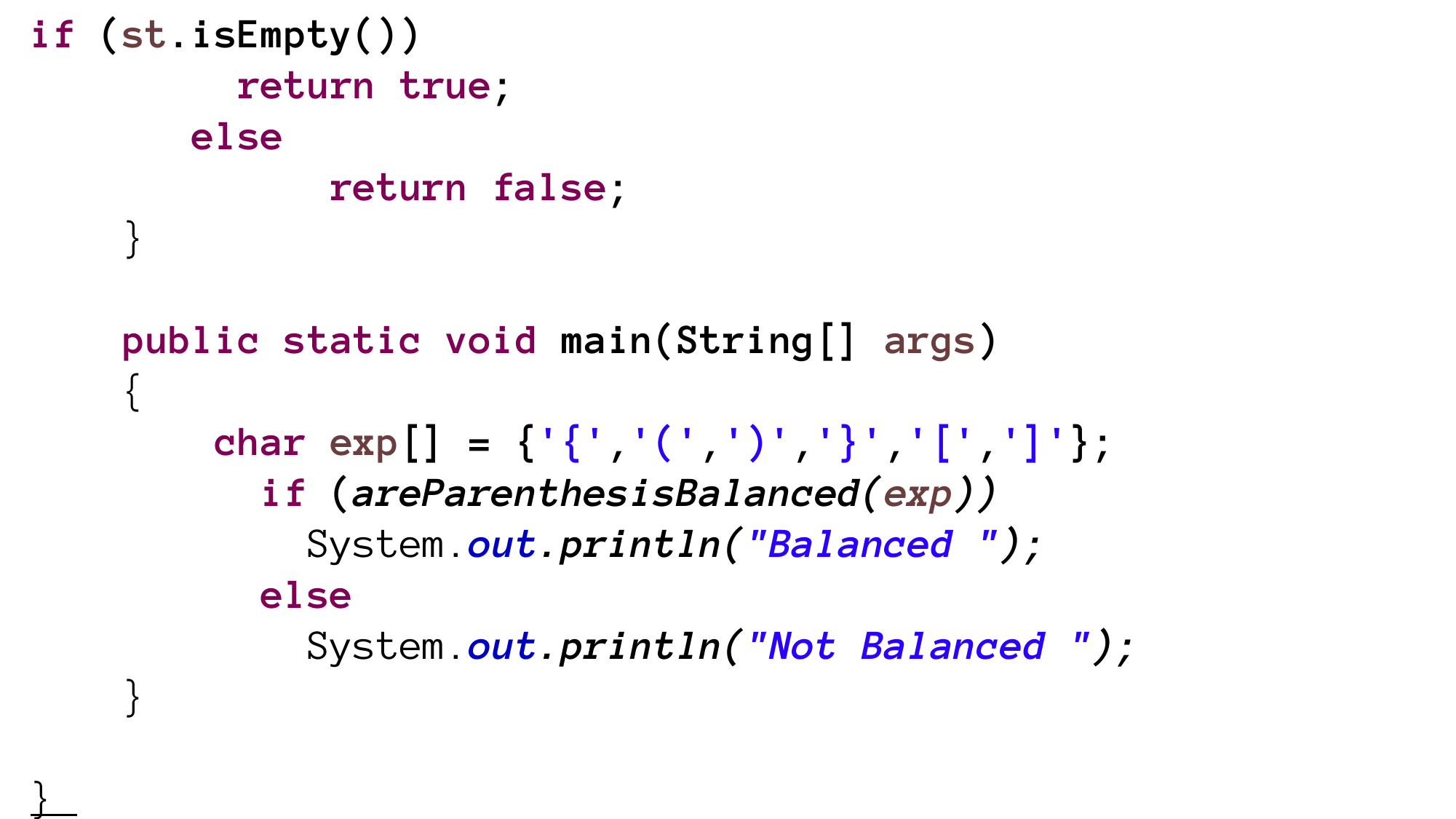

if (st.isEmpty())
         return true;
       else
             return false;
    }

    public static void main(String[] args)
    {
        char exp[] = {'{','(',')','}','[',']'};
          if (areParenthesisBalanced(exp))
            System.out.println("Balanced ");
          else
            System.out.println("Not Balanced ");
    }

}